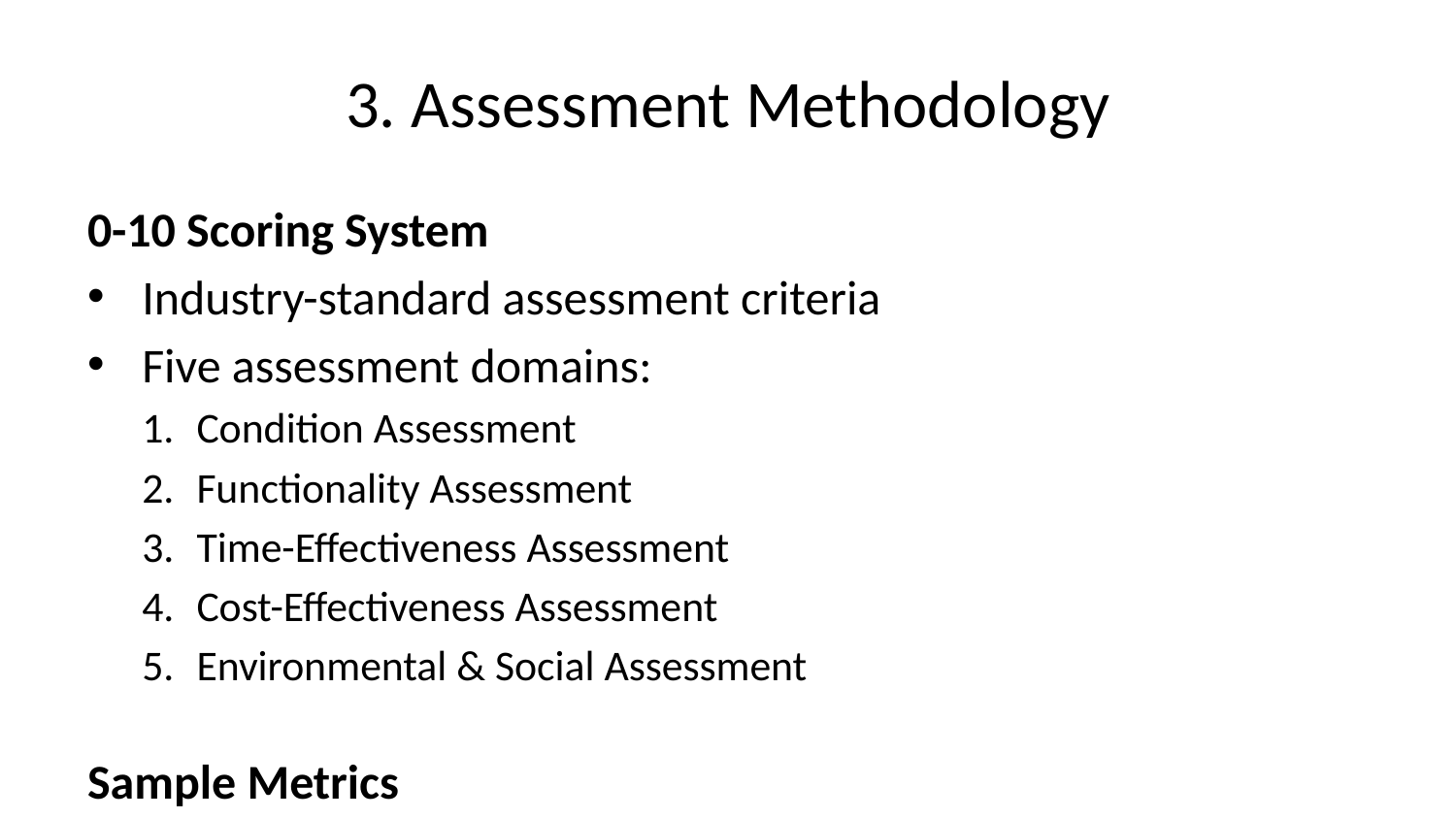

# 3. Assessment Methodology
0-10 Scoring System
Industry-standard assessment criteria
Five assessment domains:
Condition Assessment
Functionality Assessment
Time-Effectiveness Assessment
Cost-Effectiveness Assessment
Environmental & Social Assessment
Sample Metrics
Stormwater Hydraulic Asset Condition (SHAC)
Treatment Asset Condition (TAC)
Hydraulic Performance (HP)
Cost Condition (CC)
Environmental & Social Condition (ESC)